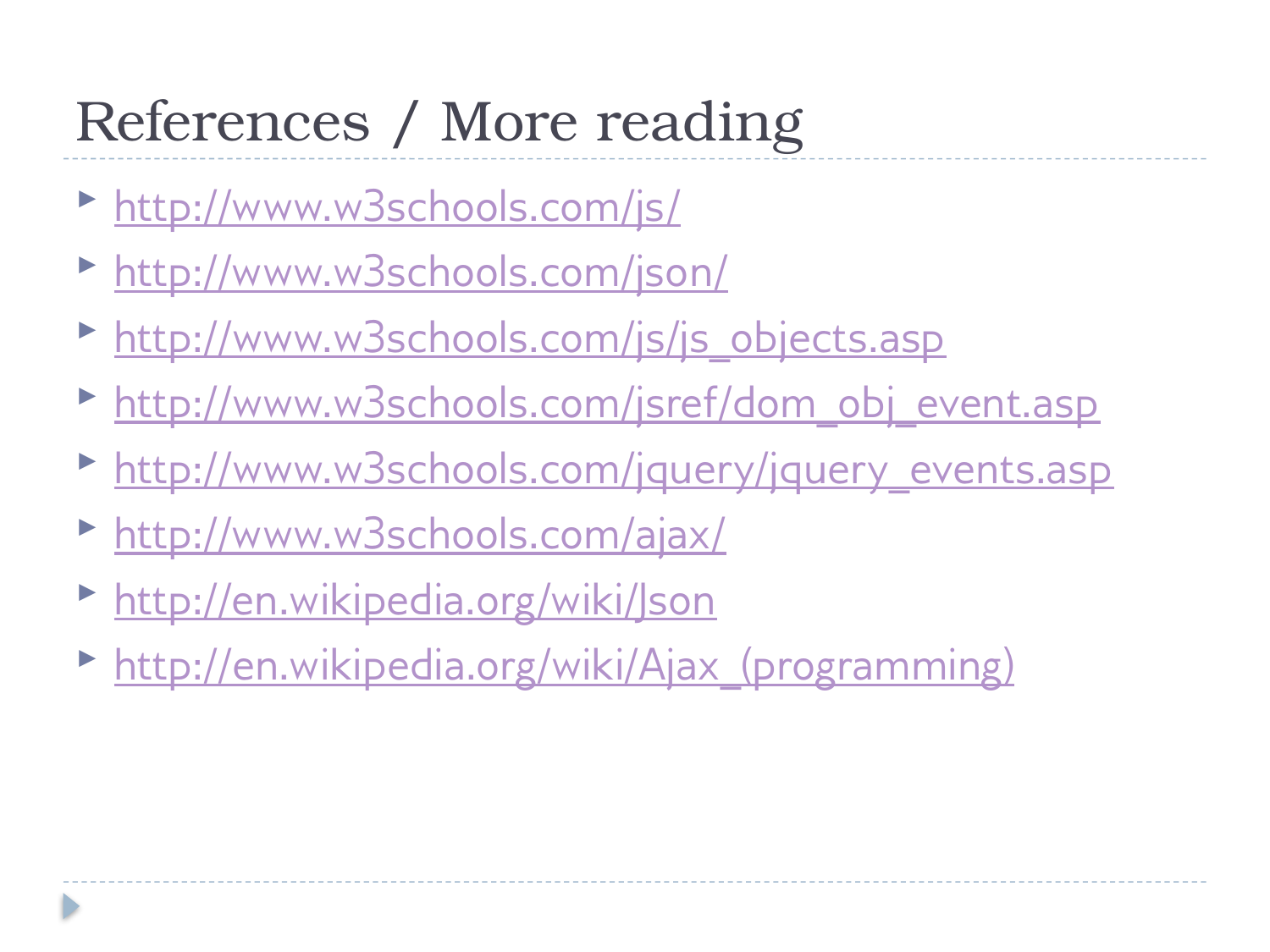

# References / More reading
http://www.w3schools.com/js/
http://www.w3schools.com/json/
http://www.w3schools.com/js/js_objects.asp
http://www.w3schools.com/jsref/dom_obj_event.asp
http://www.w3schools.com/jquery/jquery_events.asp
http://www.w3schools.com/ajax/
http://en.wikipedia.org/wiki/Json
http://en.wikipedia.org/wiki/Ajax_(programming)